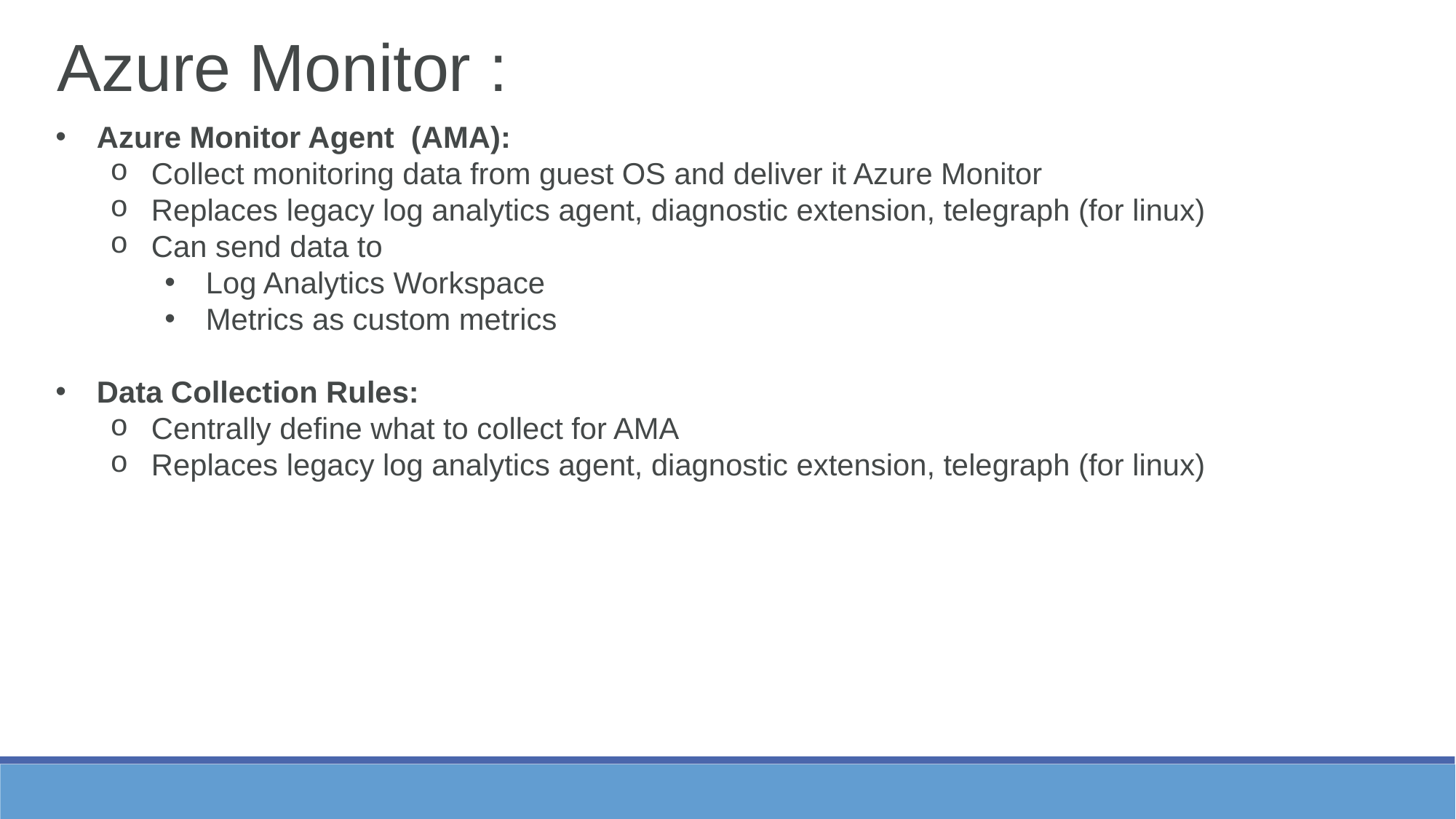

Azure Monitor :

Azure Monitor Agent  (AMA):
Collect monitoring data from guest OS and deliver it Azure Monitor
Replaces legacy log analytics agent, diagnostic extension, telegraph (for linux)
Can send data to
Log Analytics Workspace
Metrics as custom metrics

Data Collection Rules:
Centrally define what to collect for AMA
Replaces legacy log analytics agent, diagnostic extension, telegraph (for linux)